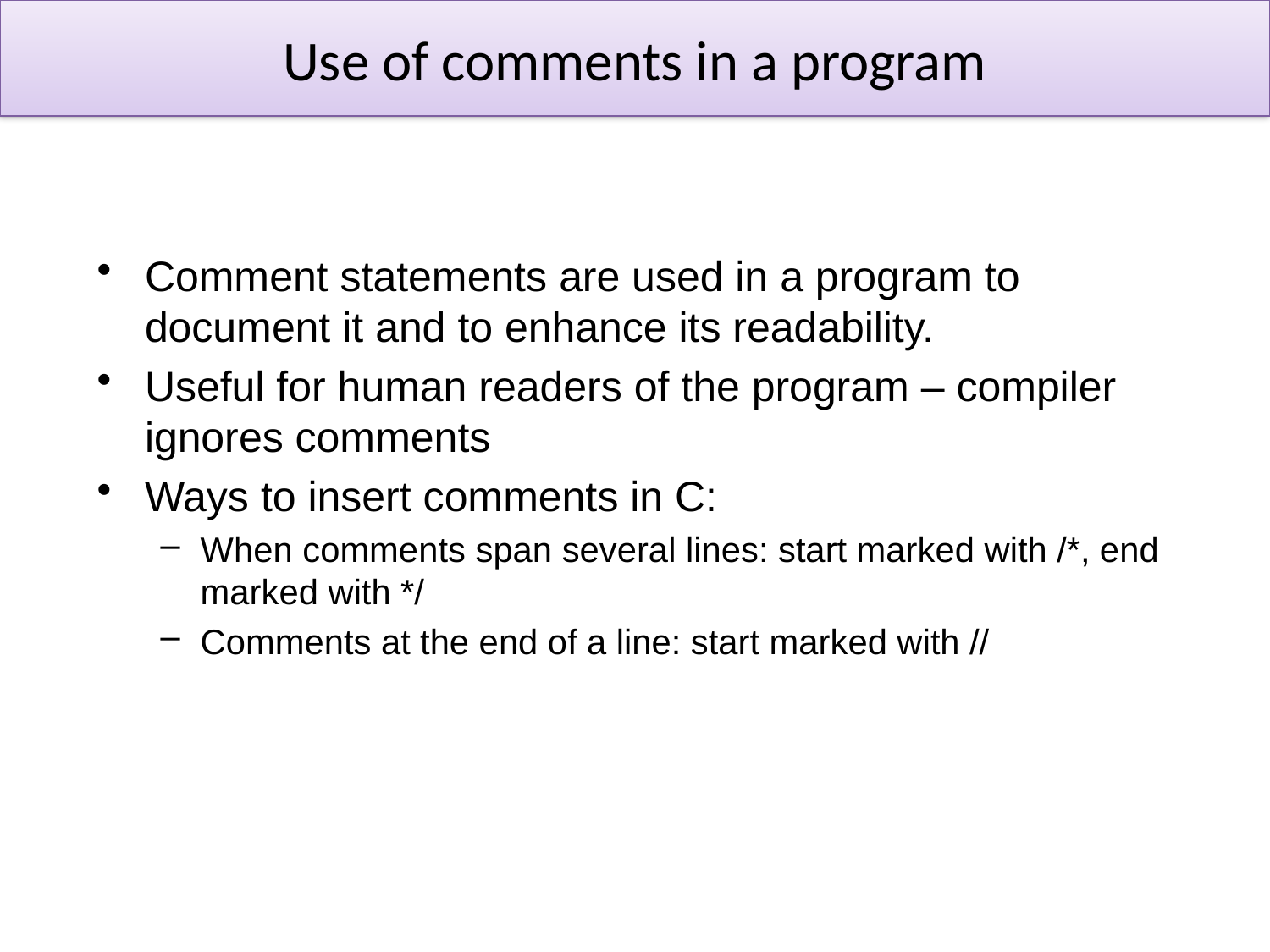

# Use of comments in a program

Comment statements are used in a program to document it and to enhance its readability.
Useful for human readers of the program – compiler ignores comments
Ways to insert comments in C:
When comments span several lines: start marked with /*, end marked with */
Comments at the end of a line: start marked with //